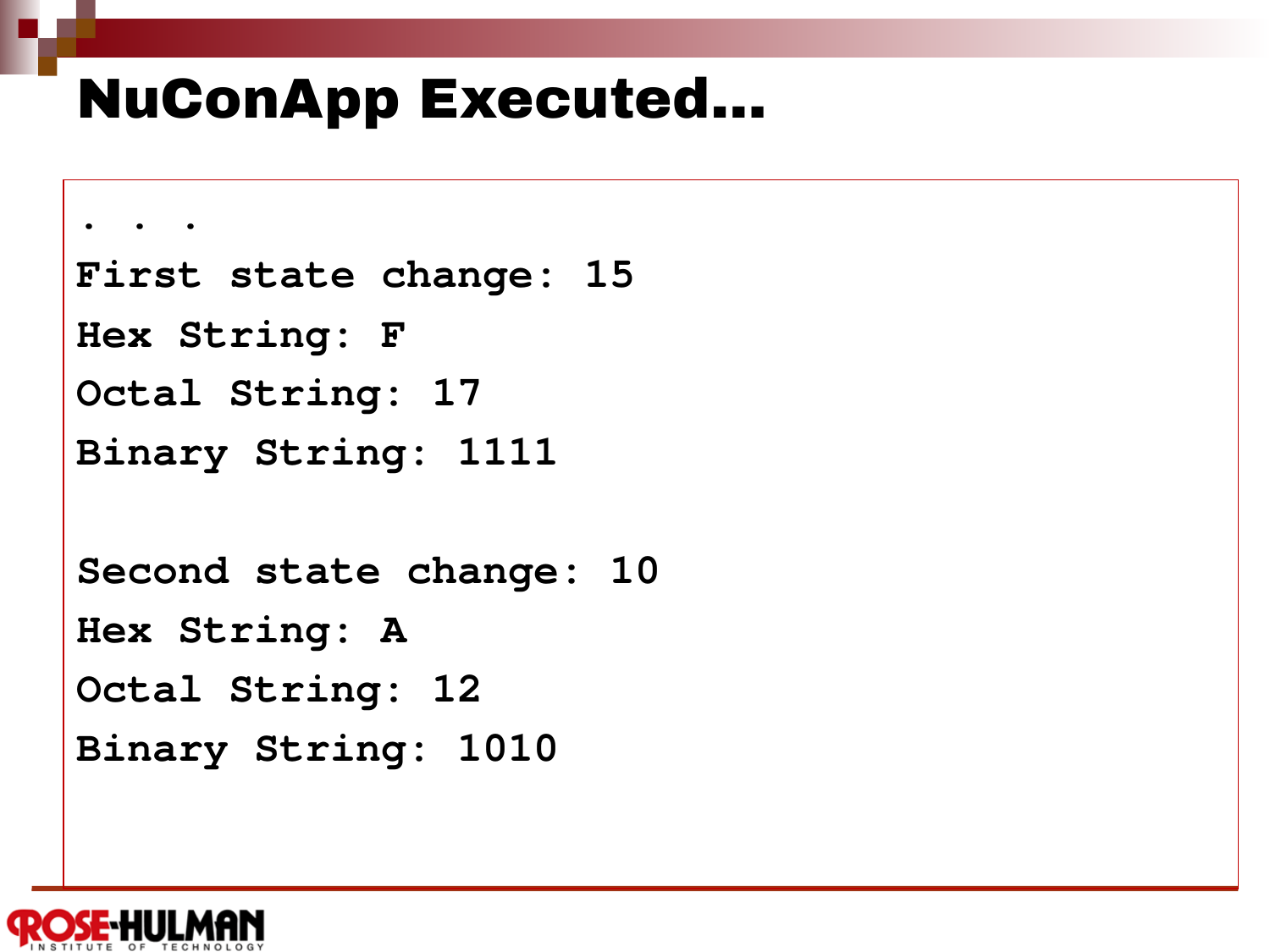

# NuConApp Executed…
. . .
First state change: 15
Hex String: F
Octal String: 17
Binary String: 1111

Second state change: 10
Hex String: A
Octal String: 12
Binary String: 1010